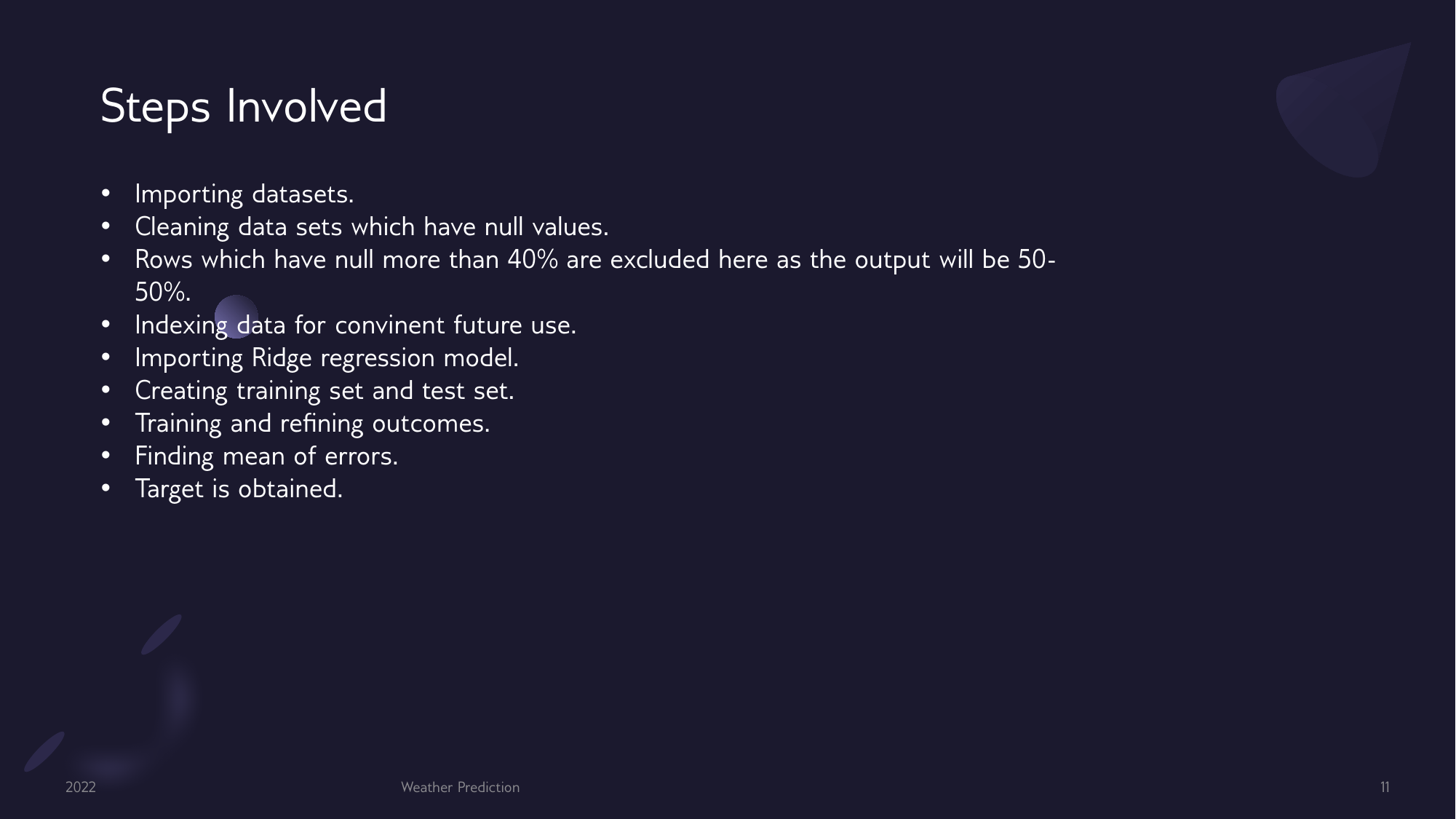

Steps Involved
Importing datasets.
Cleaning data sets which have null values.
Rows which have null more than 40% are excluded here as the output will be 50-50%.
Indexing data for convinent future use.
Importing Ridge regression model.
Creating training set and test set.
Training and refining outcomes.
Finding mean of errors.
Target is obtained.
2022
Weather Prediction
11